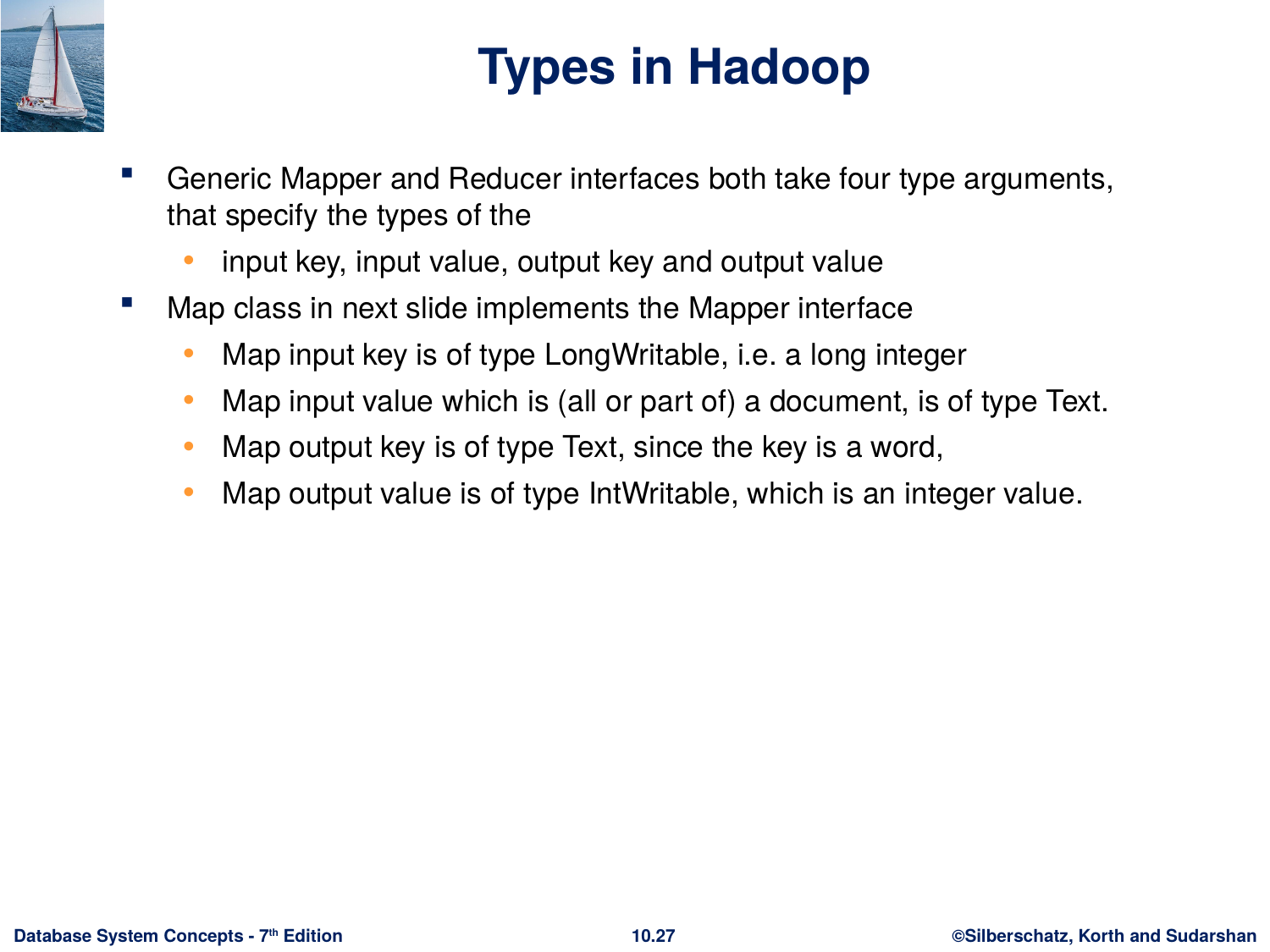

# Types in Hadoop
Generic Mapper and Reducer interfaces both take four type arguments, that specify the types of the
input key, input value, output key and output value
Map class in next slide implements the Mapper interface
Map input key is of type LongWritable, i.e. a long integer
Map input value which is (all or part of) a document, is of type Text.
Map output key is of type Text, since the key is a word,
Map output value is of type IntWritable, which is an integer value.